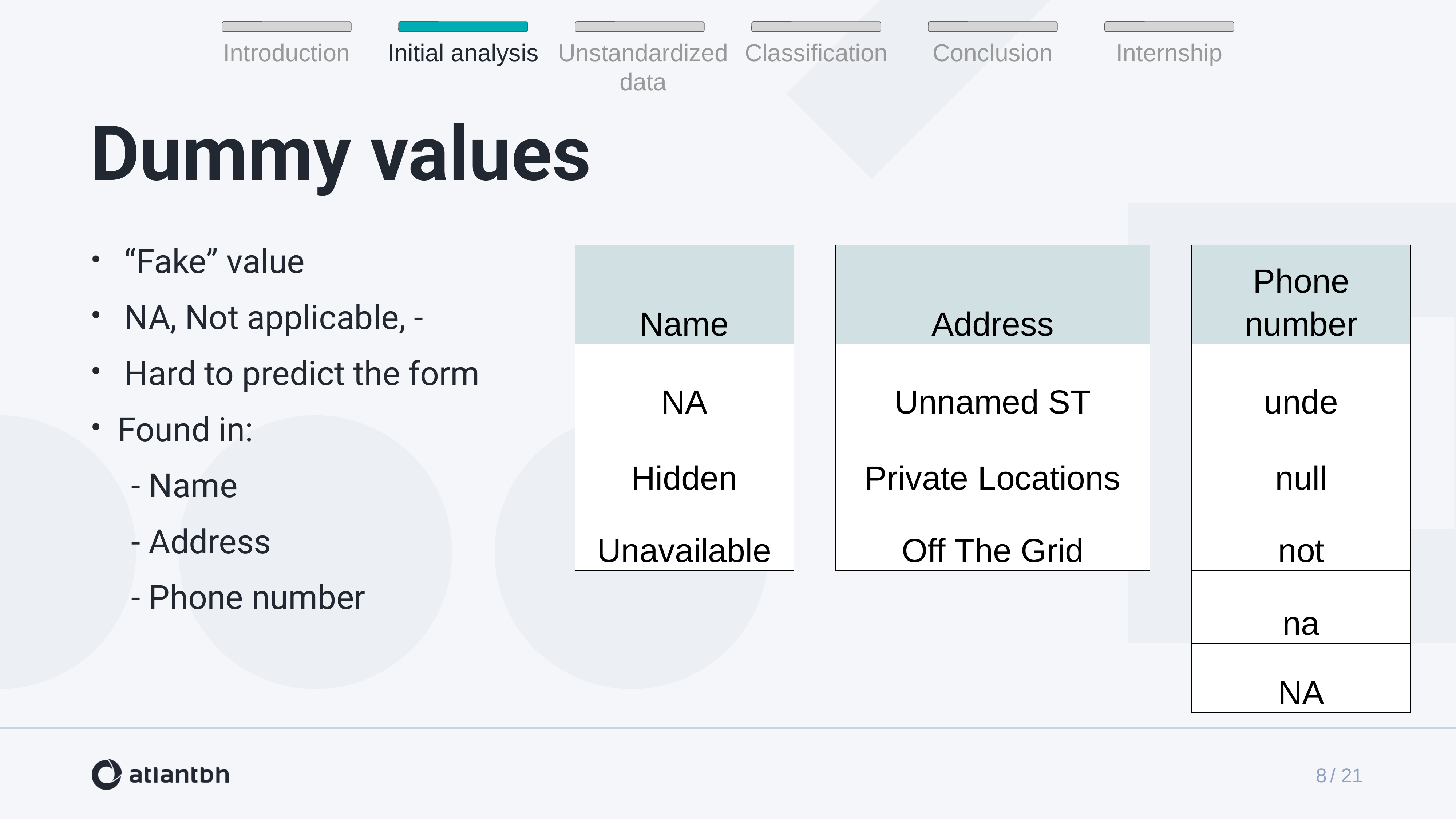

Introduction
Initial analysis
Classification
Conclusion
Internship
Unstandardized data
Dummy values
“Fake” value
NA, Not applicable, -
Hard to predict the form
Found in:
- Name
- Address
- Phone number
| Name |
| --- |
| NA |
| Hidden |
| Unavailable |
| Address |
| --- |
| Unnamed ST |
| Private Locations |
| Off The Grid |
| Phone number |
| --- |
| unde |
| null |
| not |
| na |
| NA |
8
/ 21